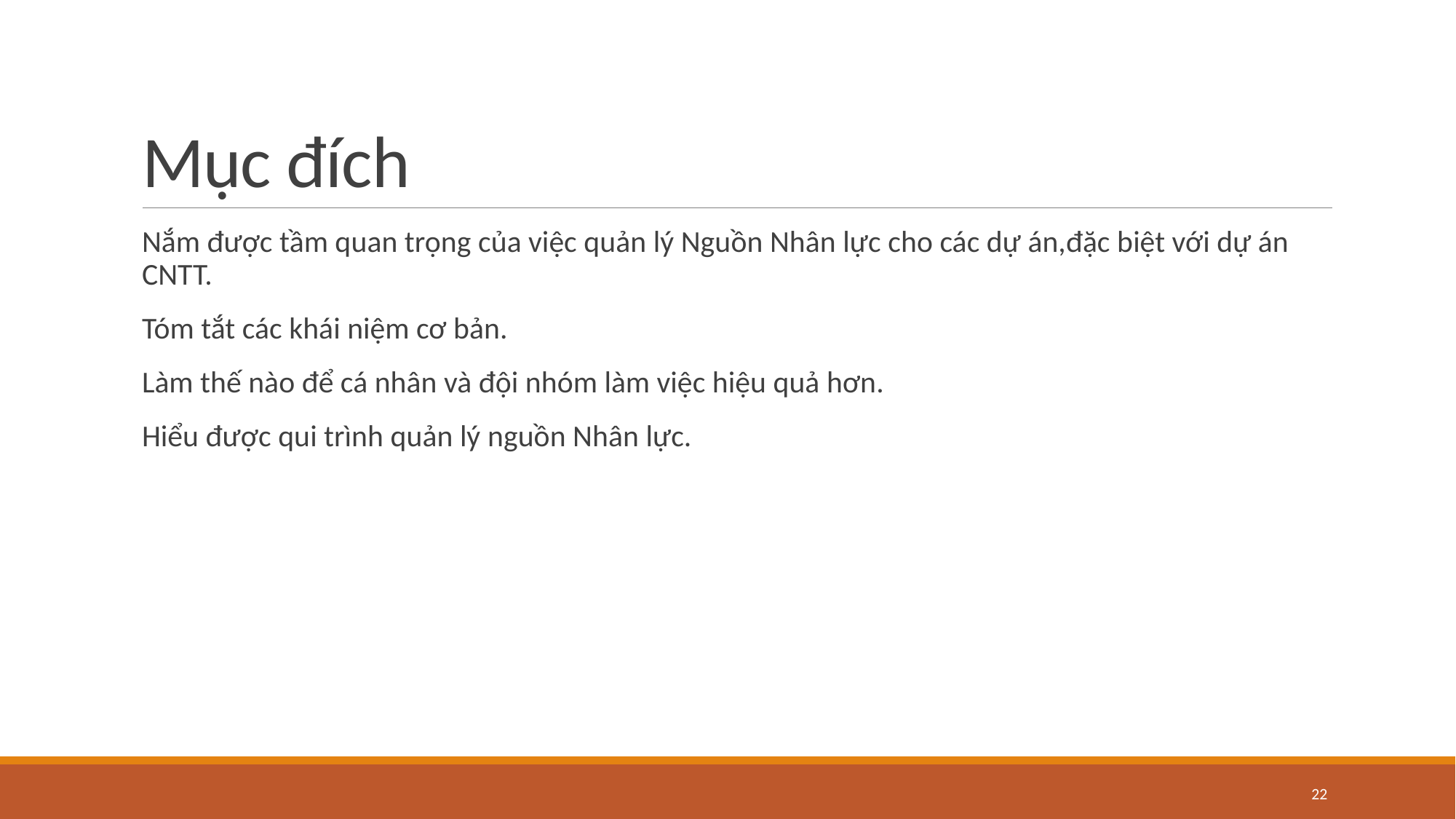

# Mục đích
Nắm được tầm quan trọng của việc quản lý Nguồn Nhân lực cho các dự án,đặc biệt với dự án CNTT.
Tóm tắt các khái niệm cơ bản.
Làm thế nào để cá nhân và đội nhóm làm việc hiệu quả hơn.
Hiểu được qui trình quản lý nguồn Nhân lực.
22